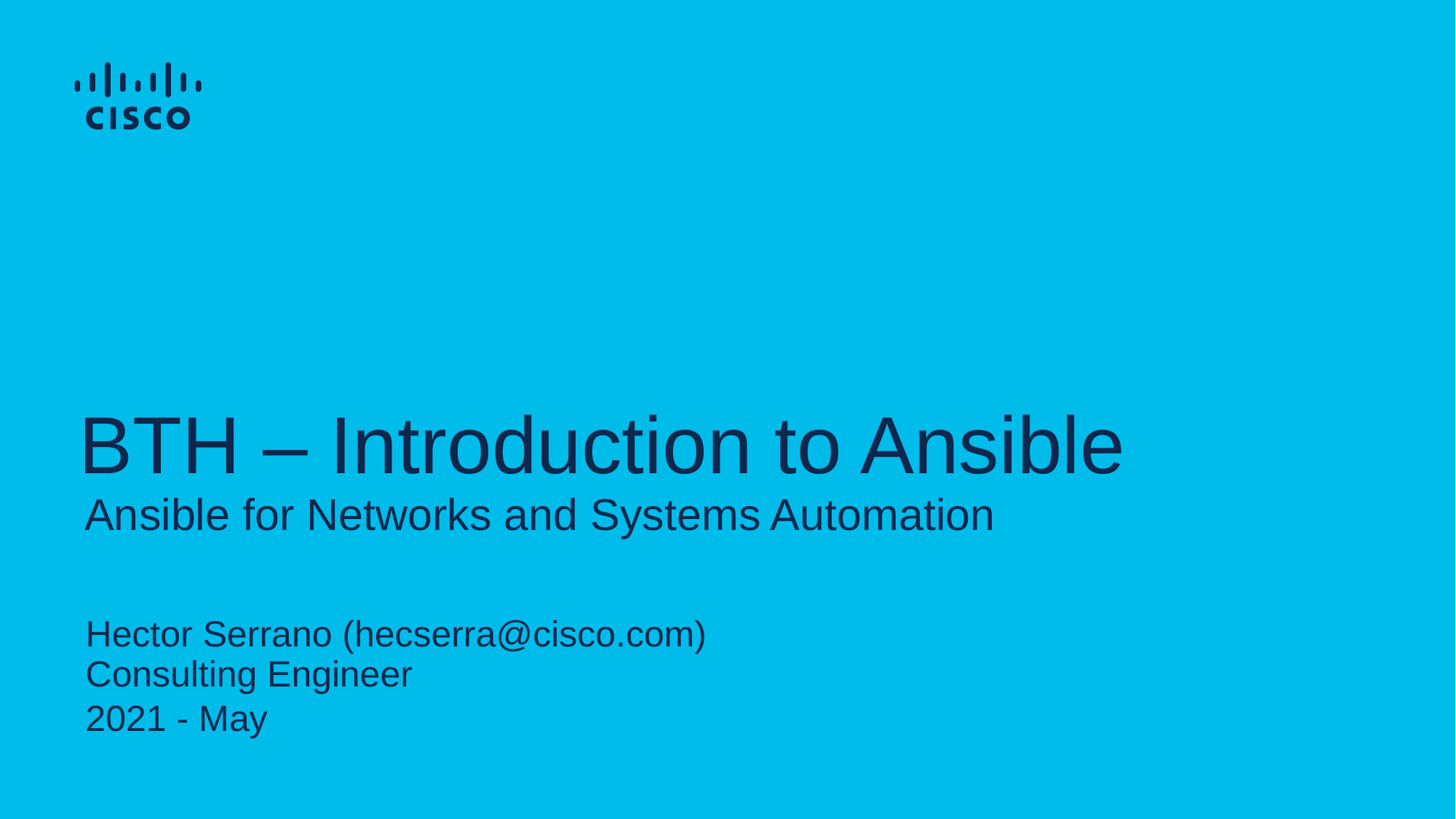

# BTH – Introduction to Ansible
Ansible for Networks and Systems Automation
Hector Serrano (hecserra@cisco.com)
Consulting Engineer
2021 - May